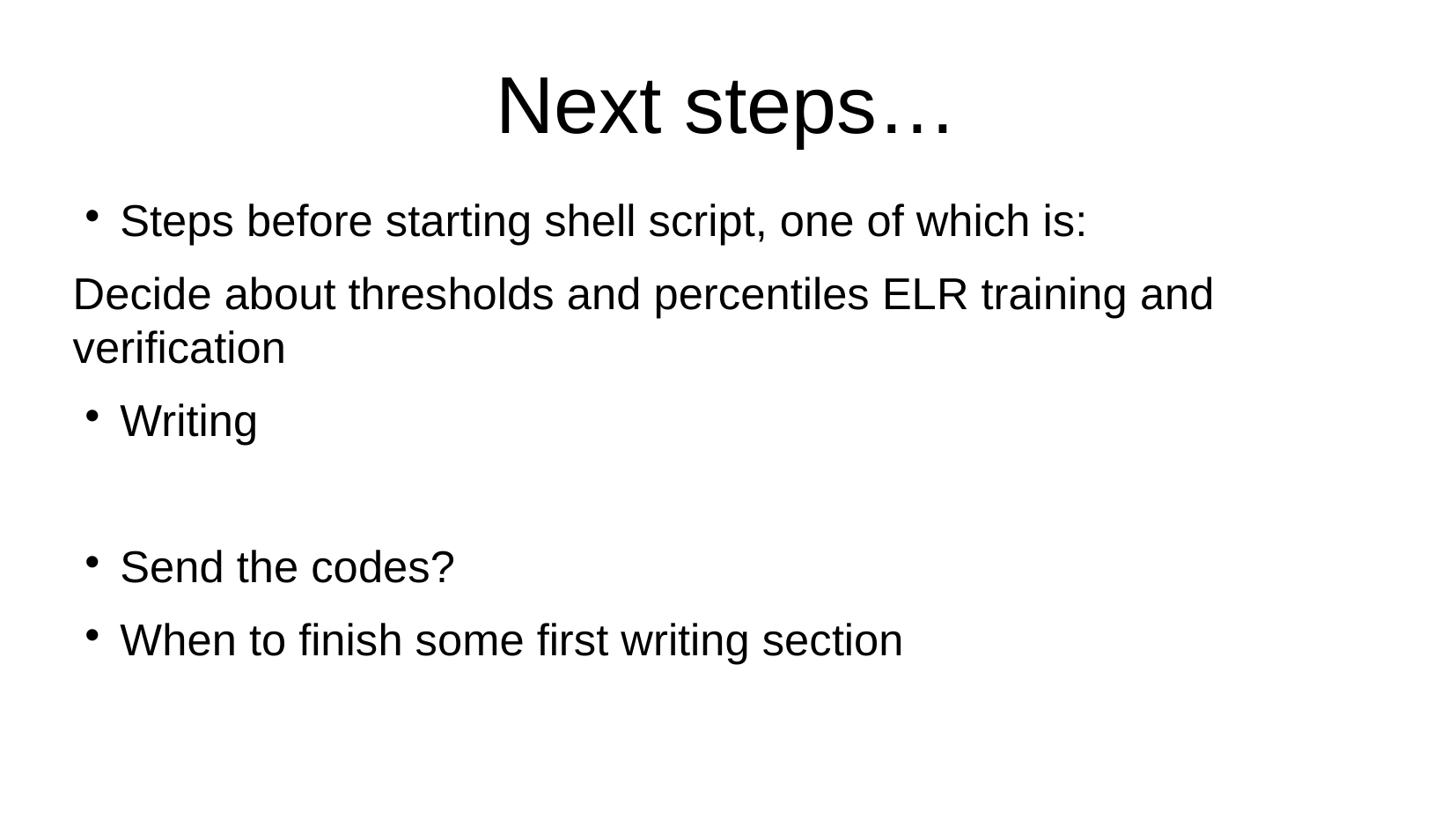

Next steps…
Steps before starting shell script, one of which is:
Decide about thresholds and percentiles ELR training and verification
Writing

Send the codes?
When to finish some first writing section